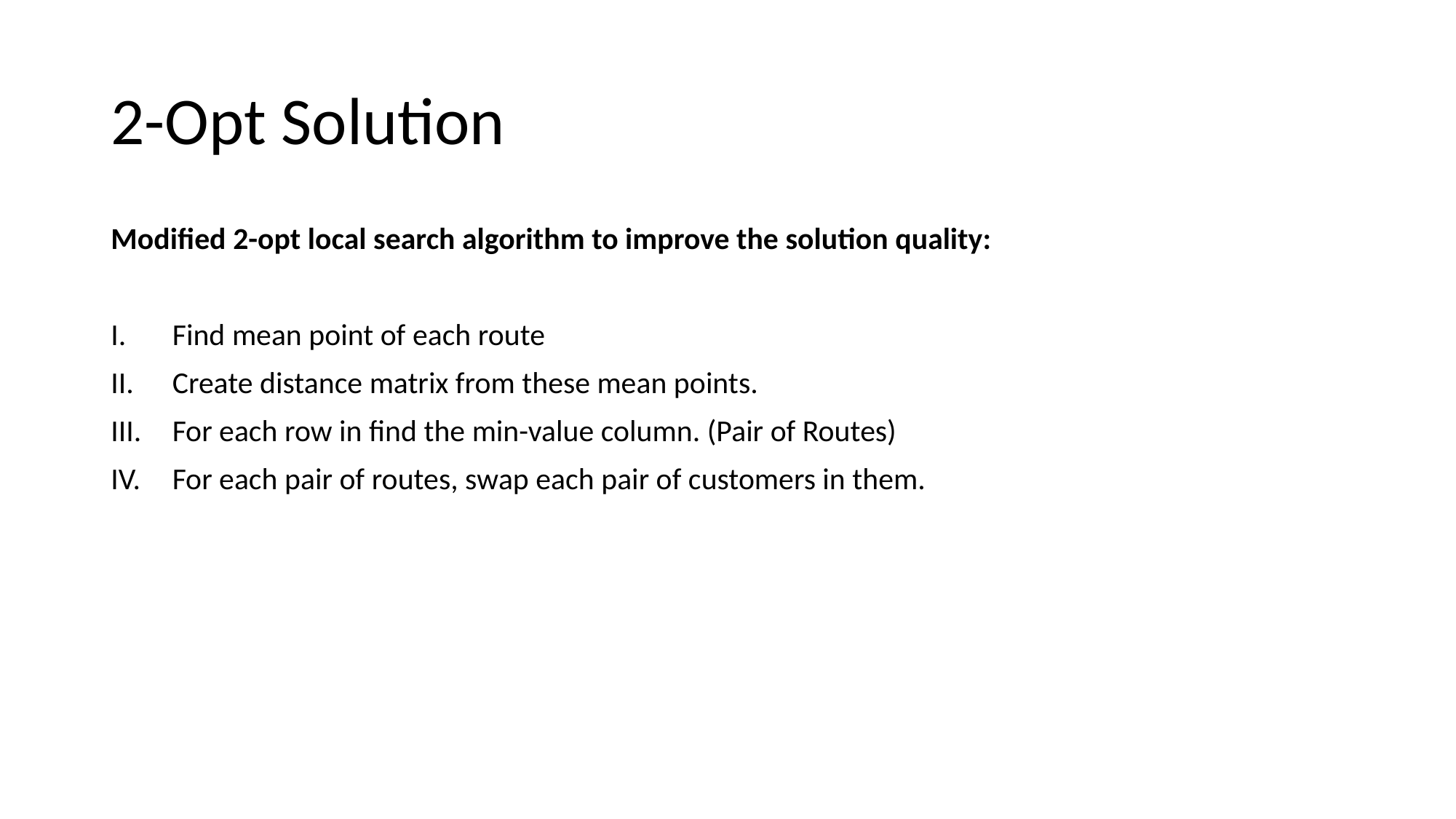

# 2-Opt Solution
Modified 2-opt local search algorithm to improve the solution quality:

Find mean point of each route
Create distance matrix from these mean points.
For each row in find the min-value column. (Pair of Routes)
For each pair of routes, swap each pair of customers in them.